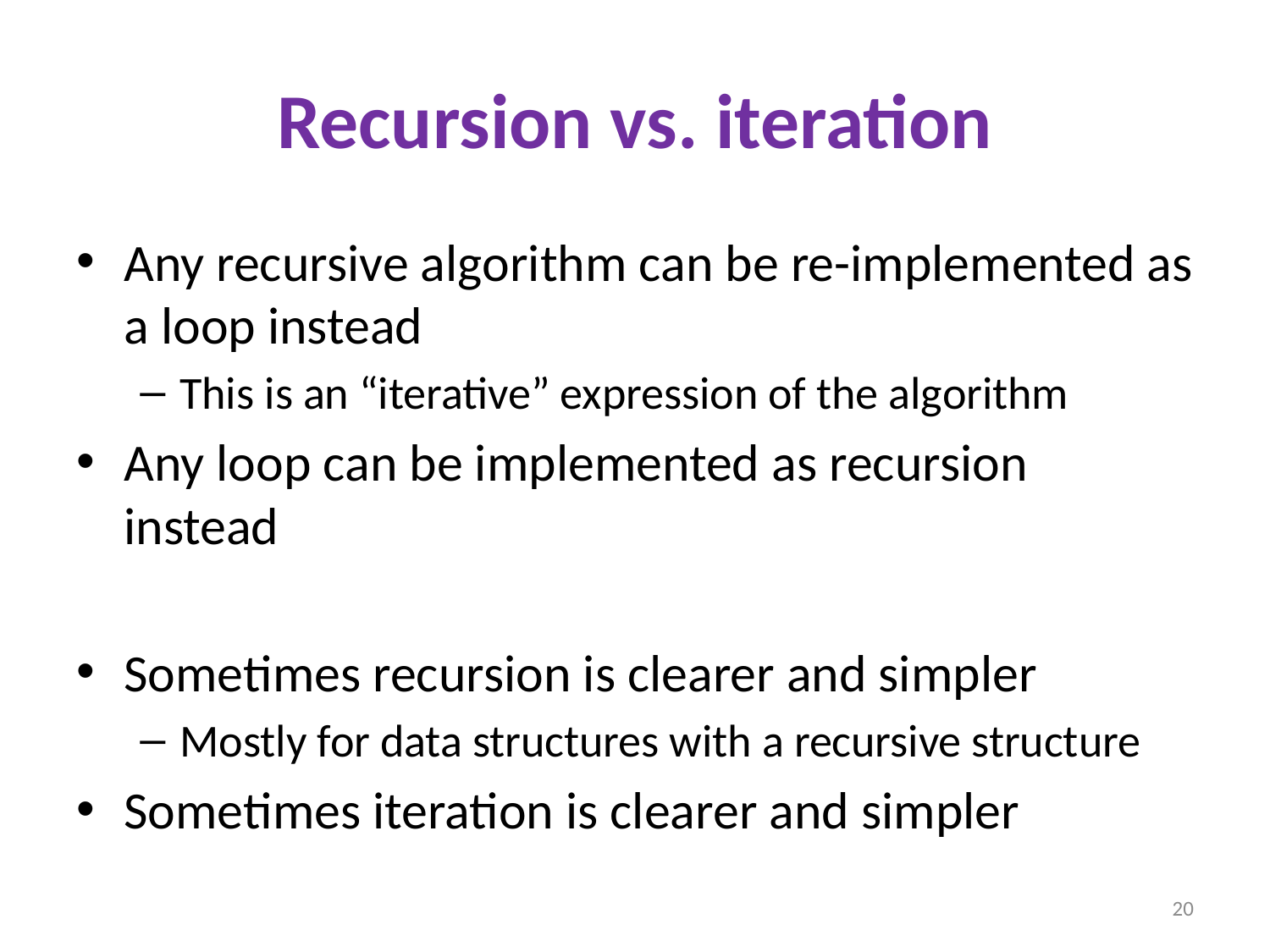

# Recursion vs. iteration
Any recursive algorithm can be re-implemented as a loop instead
This is an “iterative” expression of the algorithm
Any loop can be implemented as recursion instead

Sometimes recursion is clearer and simpler
Mostly for data structures with a recursive structure
Sometimes iteration is clearer and simpler
20